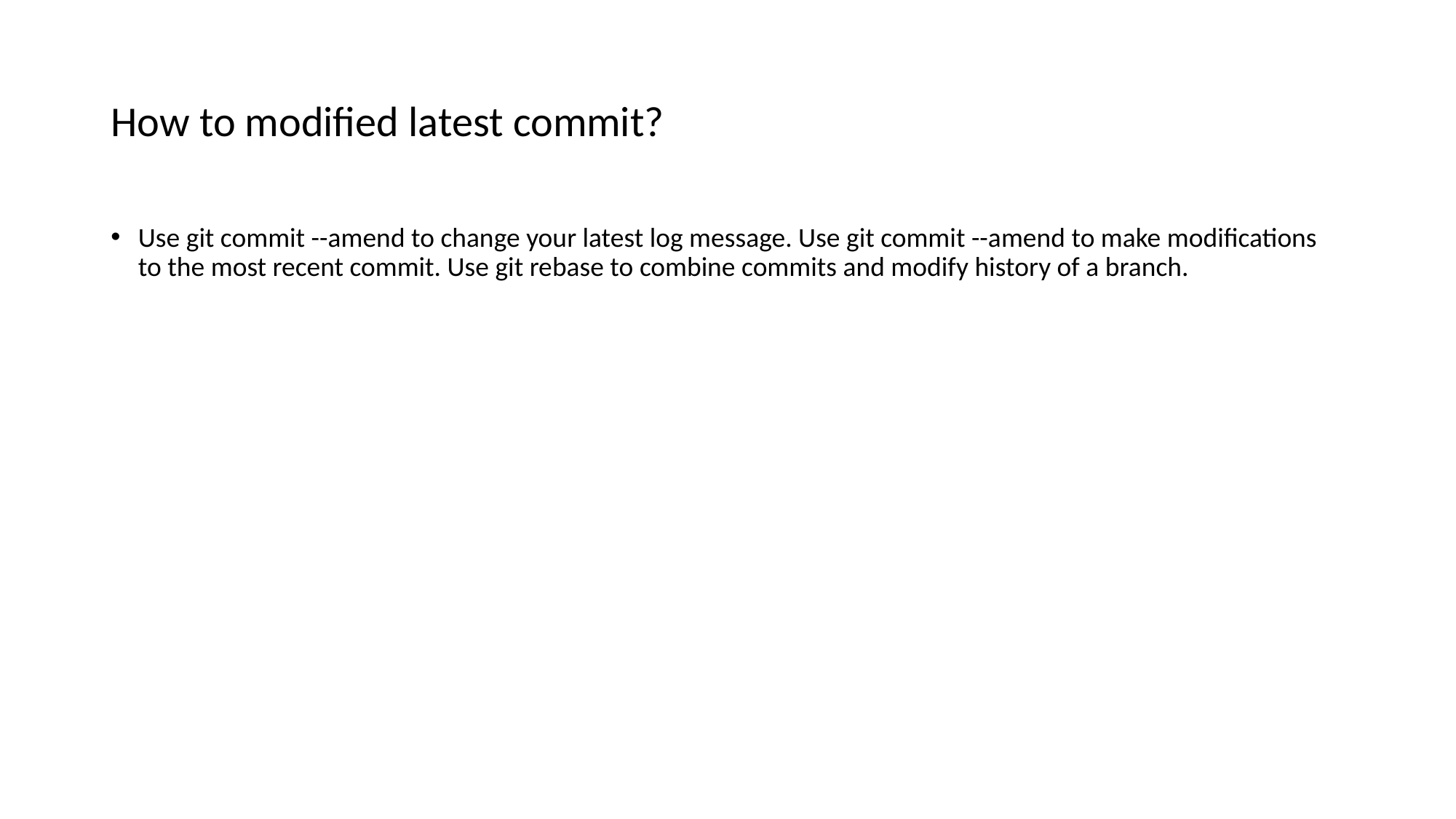

# How to modified latest commit?
Use git commit --amend to change your latest log message. Use git commit --amend to make modifications to the most recent commit. Use git rebase to combine commits and modify history of a branch.